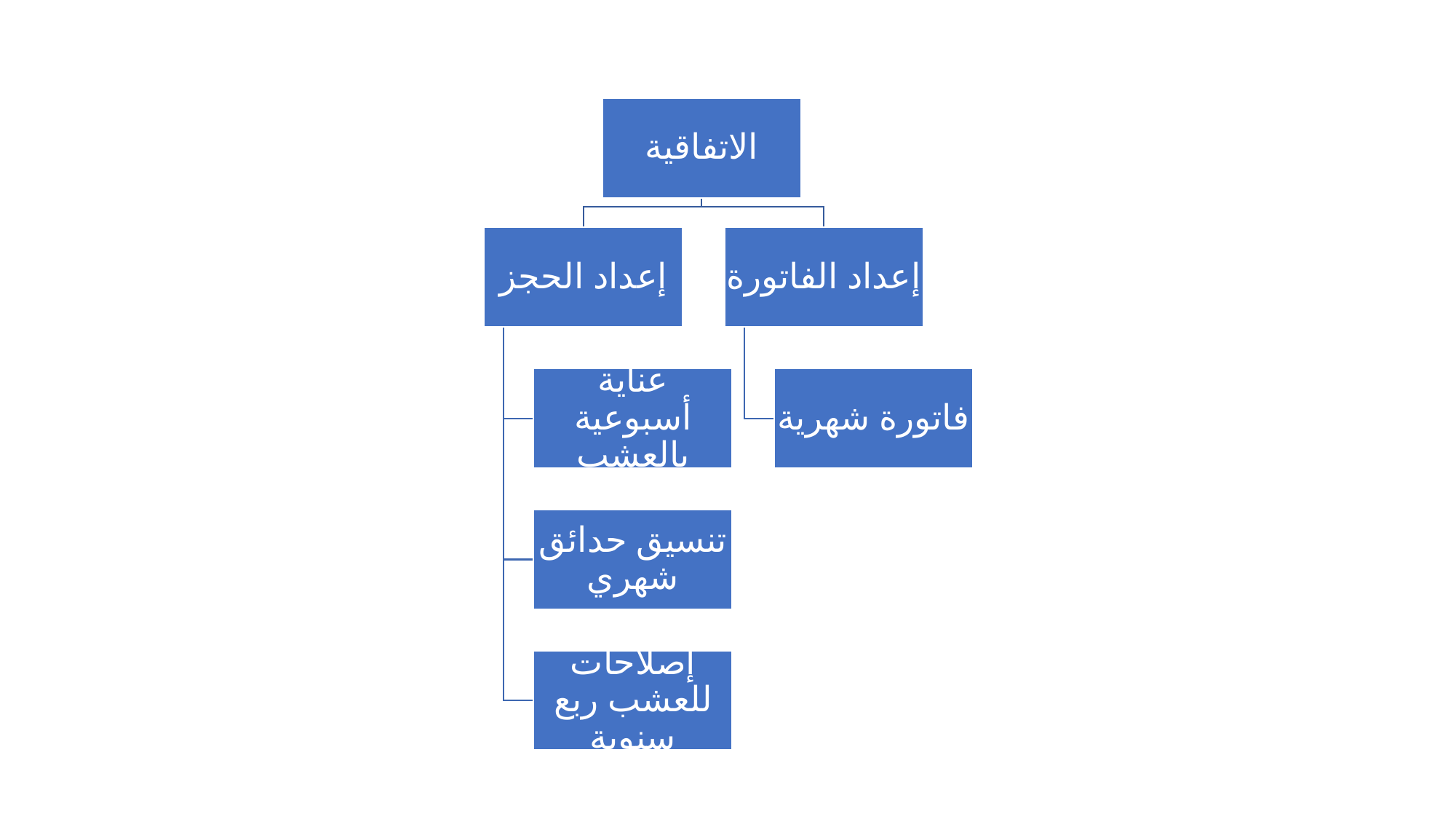

#
الاتفاقية
إعداد الحجز
عناية أسبوعية بالعشب
تنسيق حدائق شهري
إصلاحات للعشب ربع سنوية
إعداد الفاتورة
فاتورة شهرية